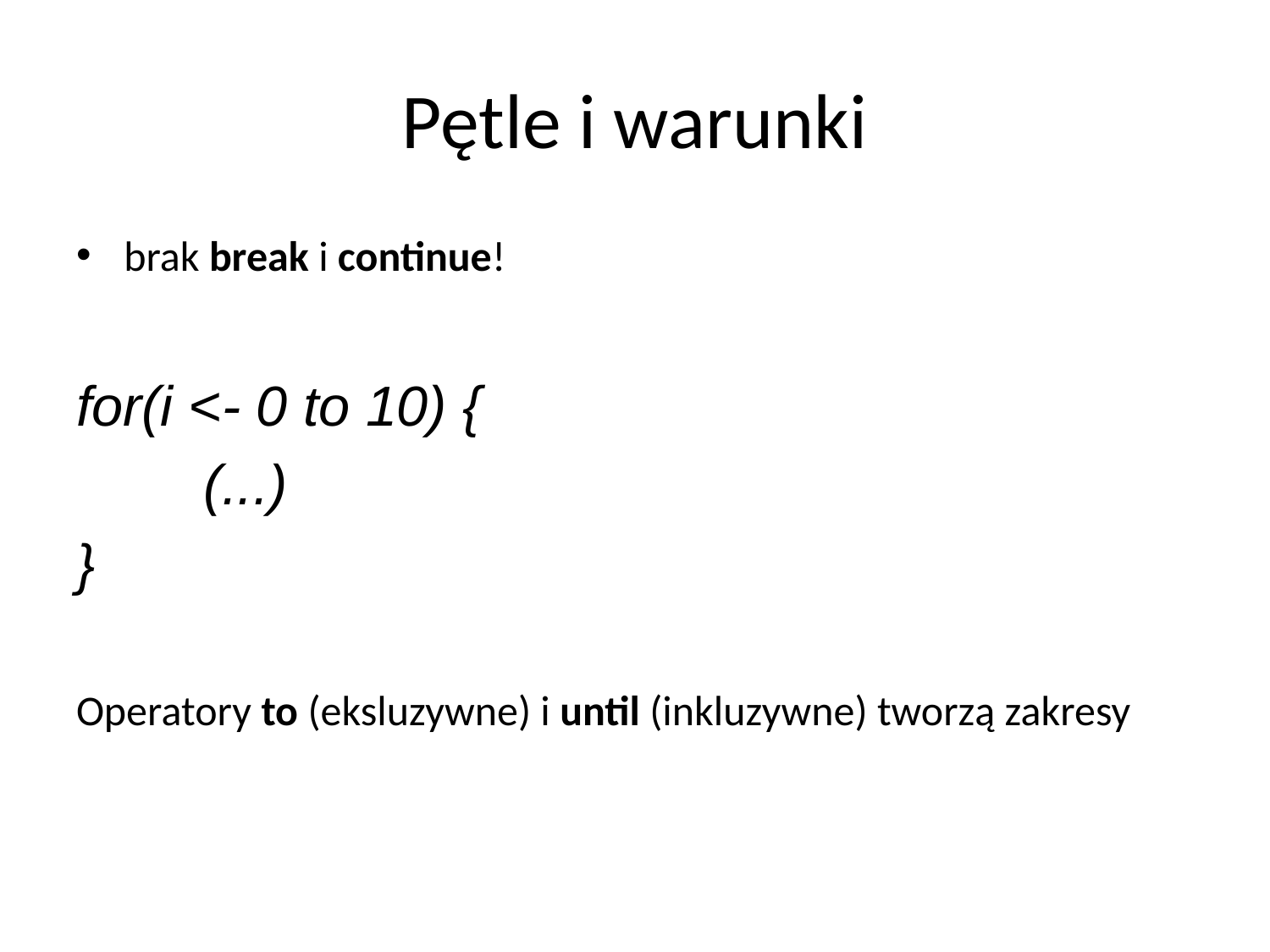

# Pętle i warunki
brak break i continue!

for(i <- 0 to 10) {
	(...)
}

Operatory to (eksluzywne) i until (inkluzywne) tworzą zakresy